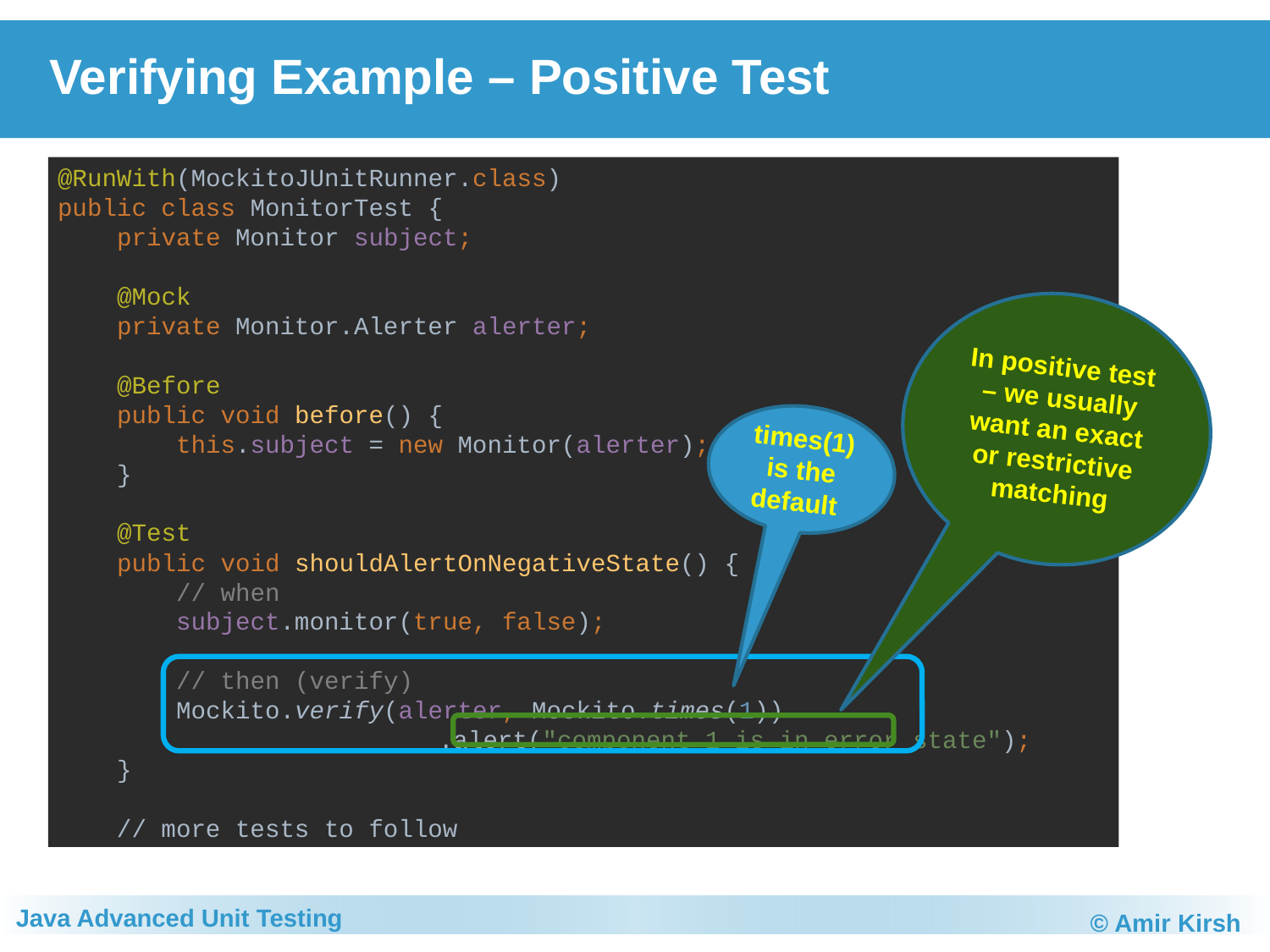

# Verifying Example – Positive Test
@RunWith(MockitoJUnitRunner.class)
public class MonitorTest {
    private Monitor subject;
    @Mock
    private Monitor.Alerter alerter;
    @Before
    public void before() {
        this.subject = new Monitor(alerter);
    }
    @Test
    public void shouldAlertOnNegativeState() {
        // when
        subject.monitor(true, false);
        // then (verify)
        Mockito.verify(alerter, Mockito.times(1))
			.alert("component 1 is in error state");
    }
    // more tests to follow
In positive test – we usually want an exact or restrictive matching
times(1) is the default